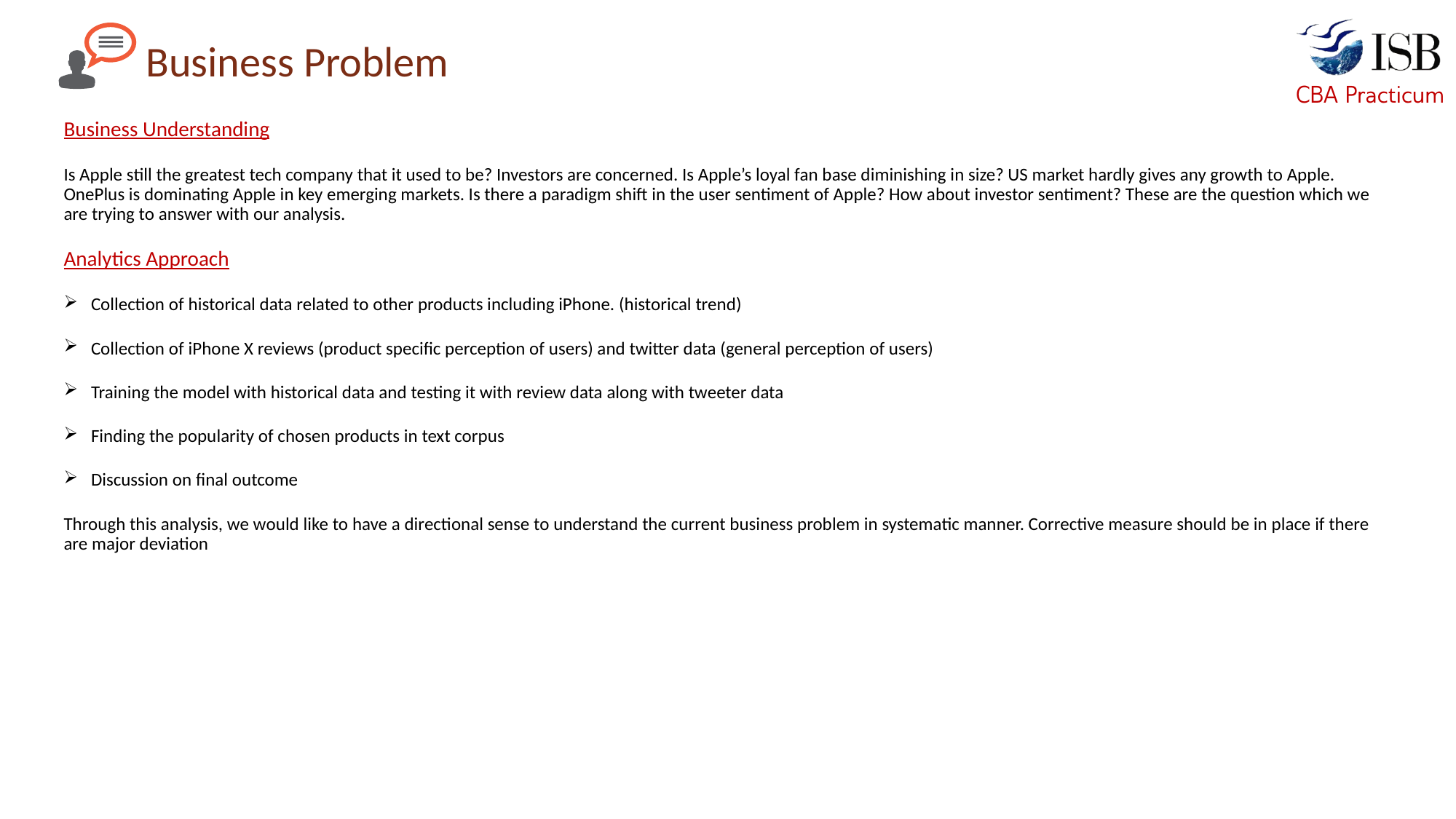

# Business Problem

Business Understanding
Is Apple still the greatest tech company that it used to be? Investors are concerned. Is Apple’s loyal fan base diminishing in size? US market hardly gives any growth to Apple. OnePlus is dominating Apple in key emerging markets. Is there a paradigm shift in the user sentiment of Apple? How about investor sentiment? These are the question which we are trying to answer with our analysis.
Analytics Approach
Collection of historical data related to other products including iPhone. (historical trend)
Collection of iPhone X reviews (product specific perception of users) and twitter data (general perception of users)
Training the model with historical data and testing it with review data along with tweeter data
Finding the popularity of chosen products in text corpus
Discussion on final outcome
Through this analysis, we would like to have a directional sense to understand the current business problem in systematic manner. Corrective measure should be in place if there are major deviation
4